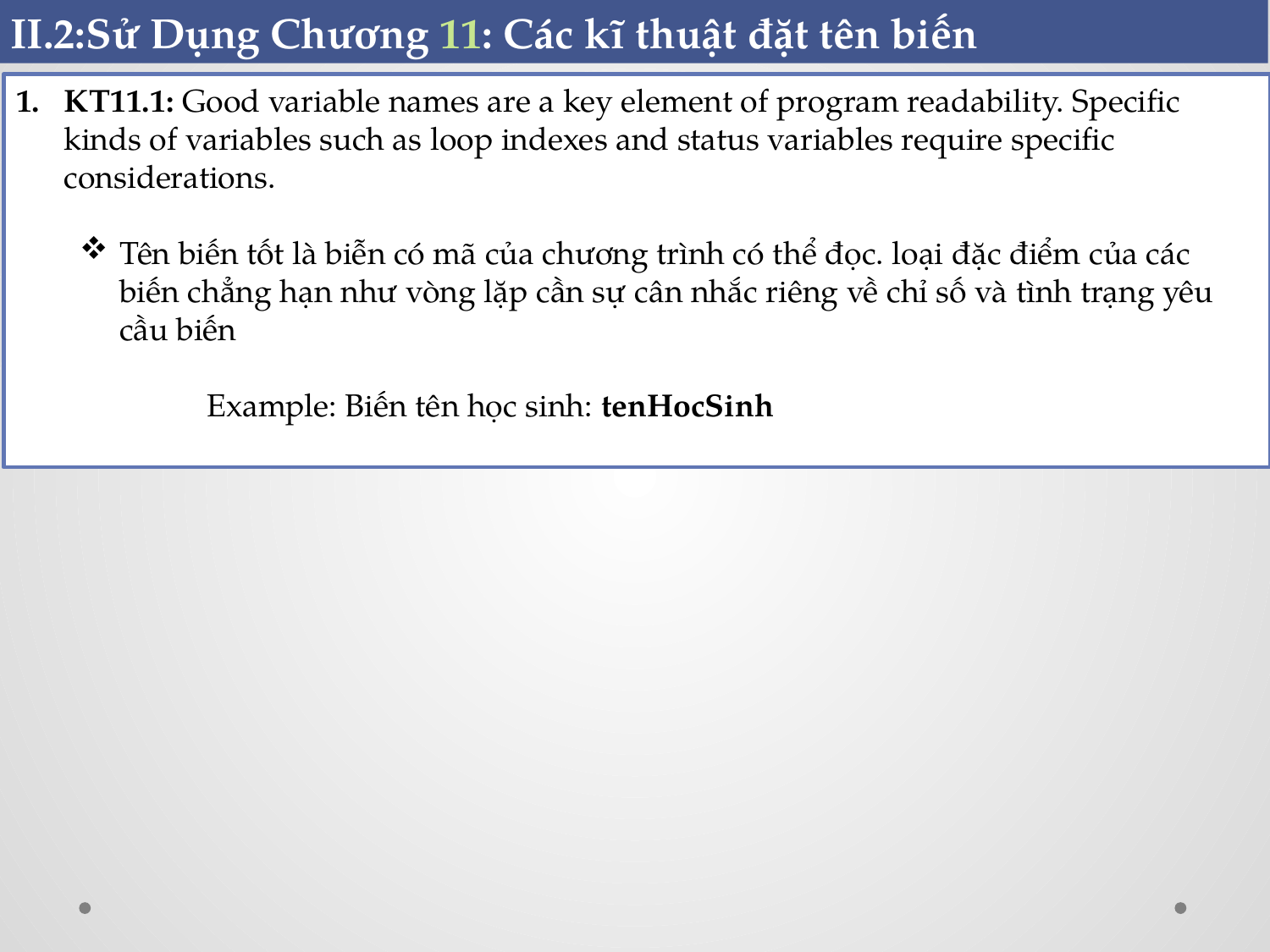

II.2:Sử Dụng Chương 11: Các kĩ thuật đặt tên biến
KT11.1: Good variable names are a key element of program readability. Specific kinds of variables such as loop indexes and status variables require specific considerations.

Tên biến tốt là biễn có mã của chương trình có thể đọc. loại đặc điểm của các biến chẳng hạn như vòng lặp cần sự cân nhắc riêng về chỉ số và tình trạng yêu cầu biến

	Example: Biến tên học sinh: tenHocSinh